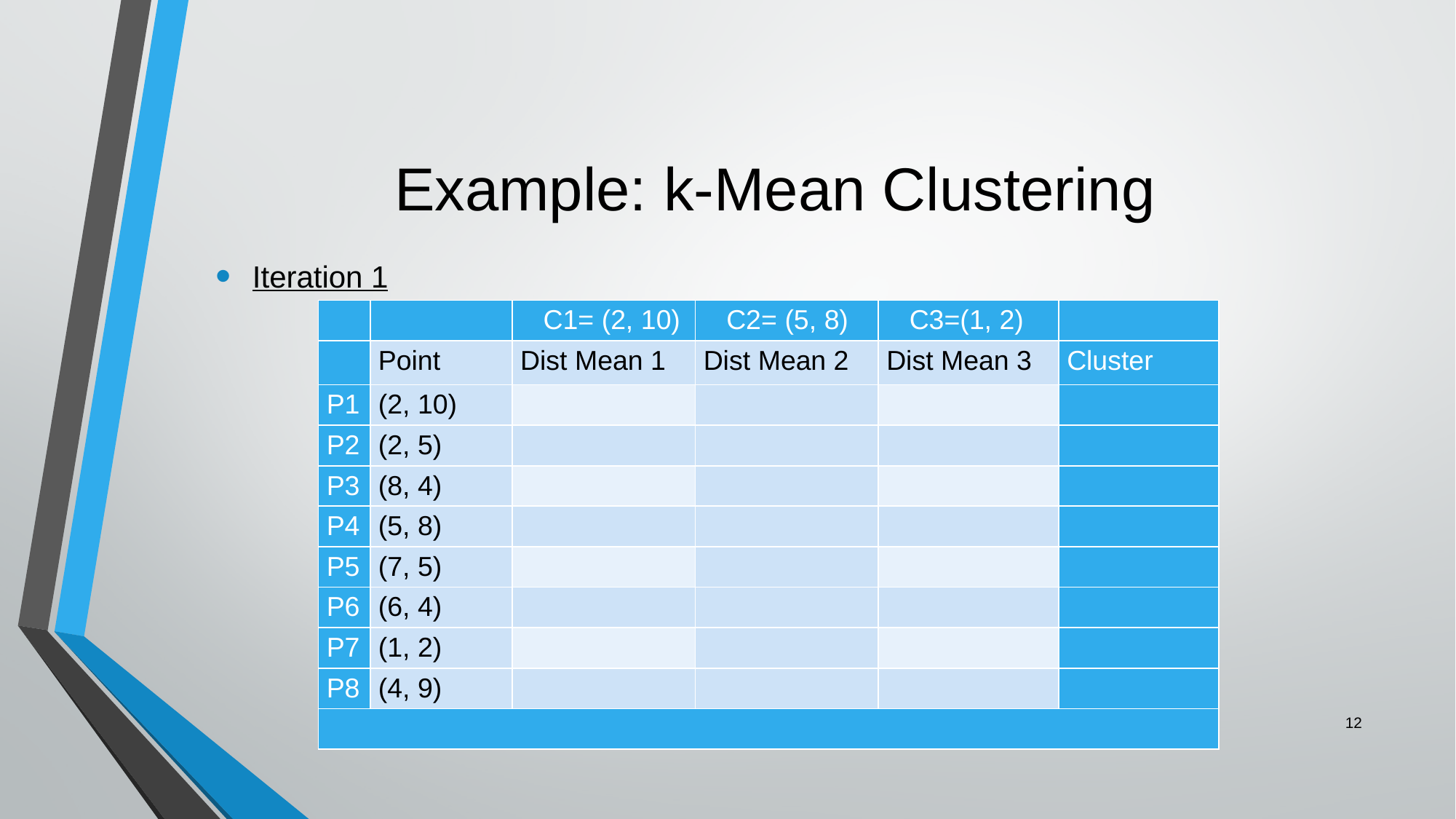

# Example: k-Mean Clustering
Iteration 1

|  |  | C1= (2, 10) | C2= (5, 8) | C3=(1, 2) |  |
| --- | --- | --- | --- | --- | --- |
|  | Point | Dist Mean 1 | Dist Mean 2 | Dist Mean 3 | Cluster |
| P1 | (2, 10) |  |  |  |  |
| P2 | (2, 5) |  |  |  |  |
| P3 | (8, 4) |  |  |  |  |
| P4 | (5, 8) |  |  |  |  |
| P5 | (7, 5) |  |  |  |  |
| P6 | (6, 4) |  |  |  |  |
| P7 | (1, 2) |  |  |  |  |
| P8 | (4, 9) |  |  |  |  |
|  |  |  |  |  |  |
12